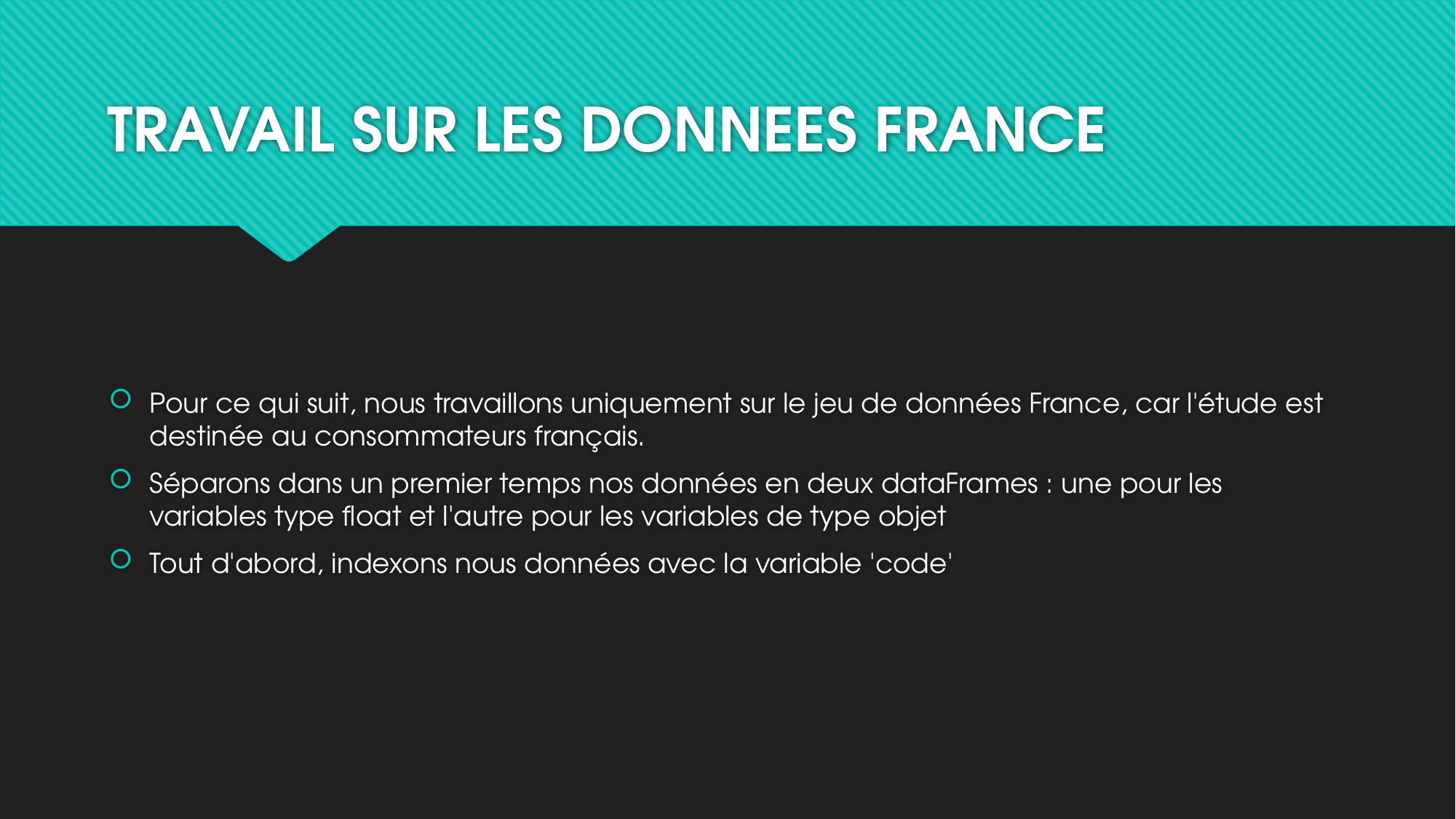

# TRAVAIL SUR LES DONNEES FRANCE
Pour ce qui suit, nous travaillons uniquement sur le jeu de données France, car l'étude est destinée au consommateurs français.
Séparons dans un premier temps nos données en deux dataFrames : une pour les variables type float et l'autre pour les variables de type objet
Tout d'abord, indexons nous données avec la variable 'code'